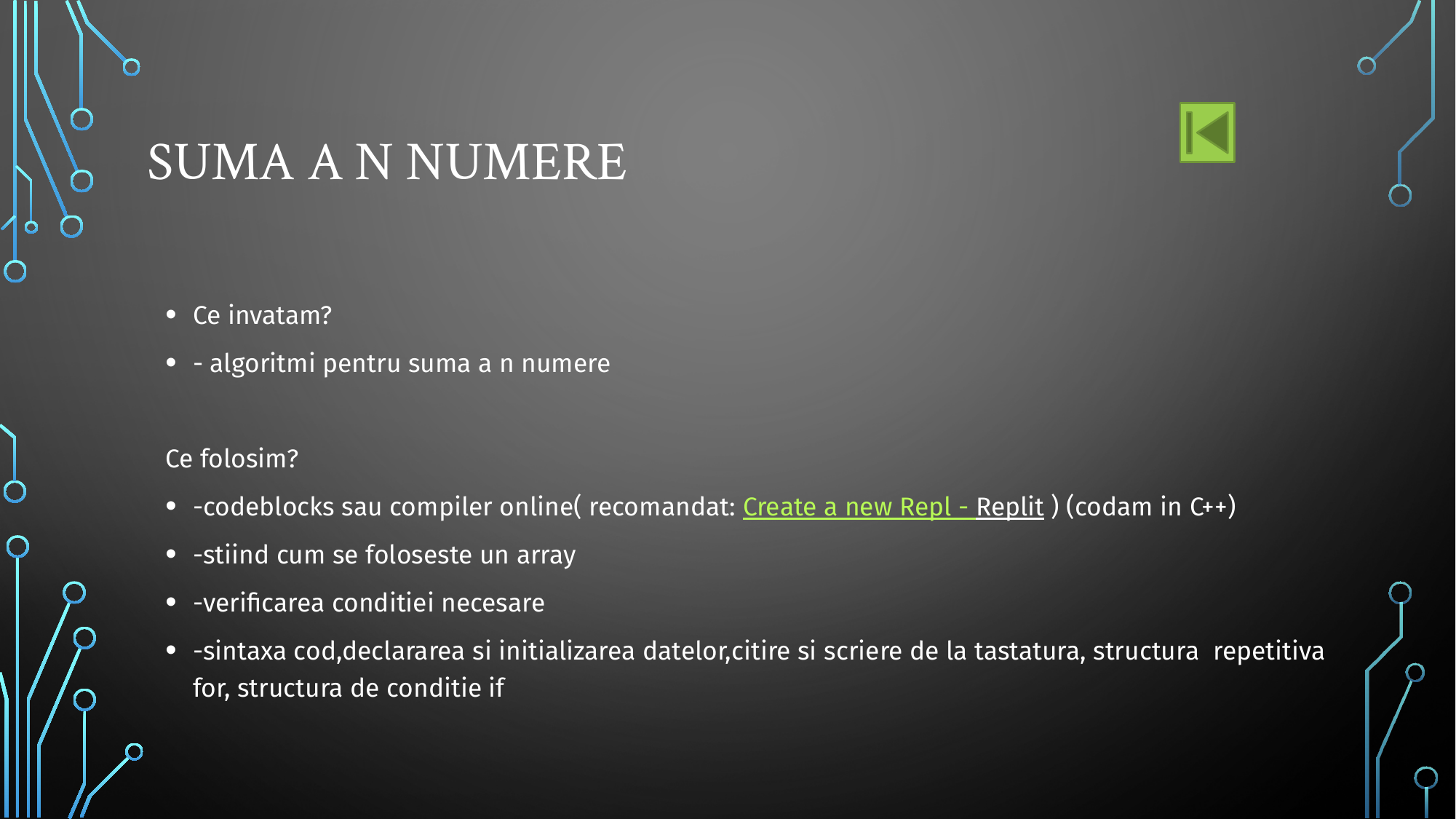

# SUMA A N NUMERE

Ce invatam?
- algoritmi pentru suma a n numere

Ce folosim?
-codeblocks sau compiler online( recomandat: Create a new Repl - Replit ) (codam in C++)
-stiind cum se foloseste un array
-verificarea conditiei necesare
-sintaxa cod,declararea si initializarea datelor,citire si scriere de la tastatura, structura  repetitiva for, structura de conditie if